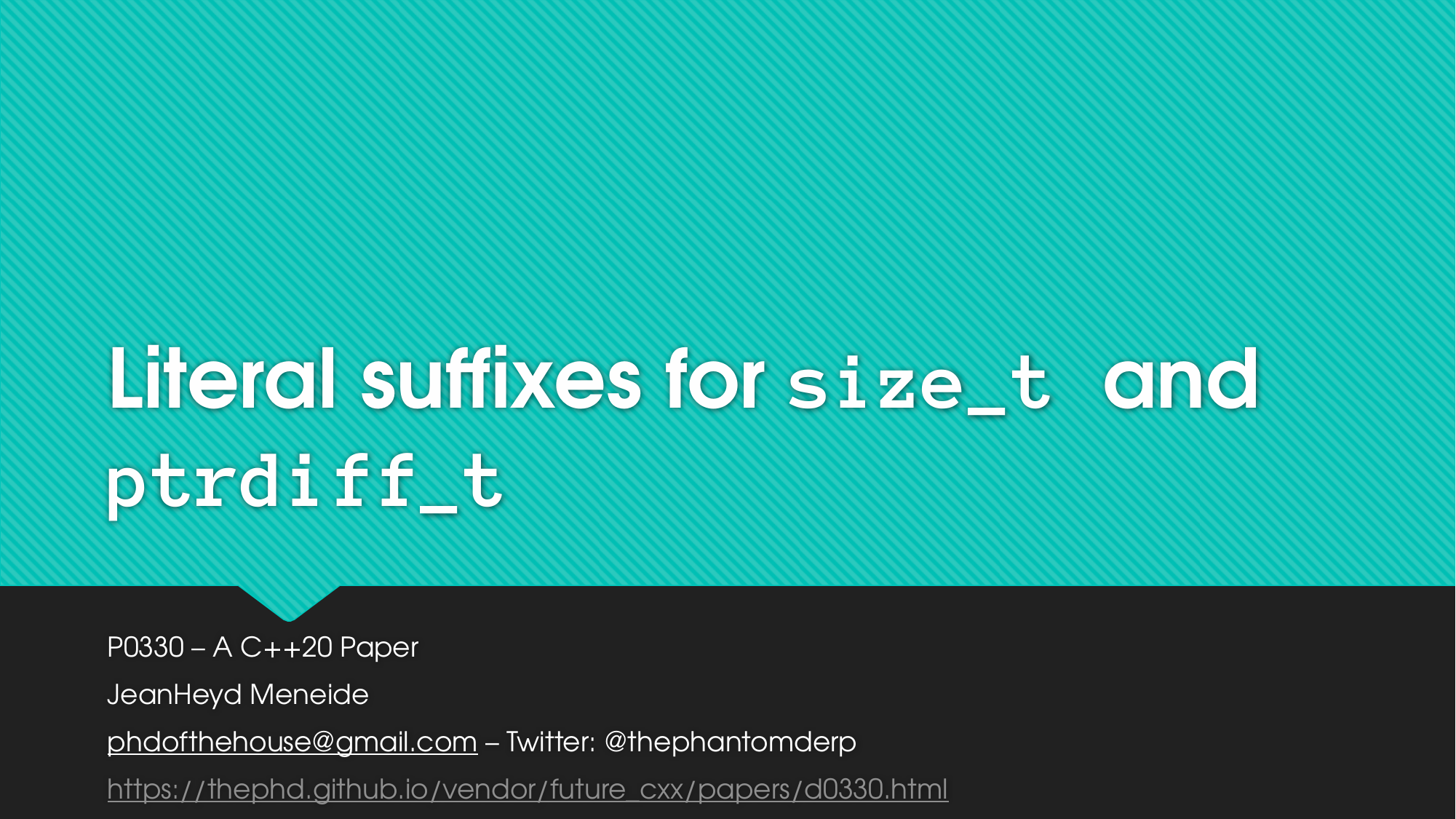

# Literal suffixes for size_t and ptrdiff_t
P0330 – A C++20 Paper
JeanHeyd Meneide
phdofthehouse@gmail.com – Twitter: @thephantomderp
https://thephd.github.io/vendor/future_cxx/papers/d0330.html